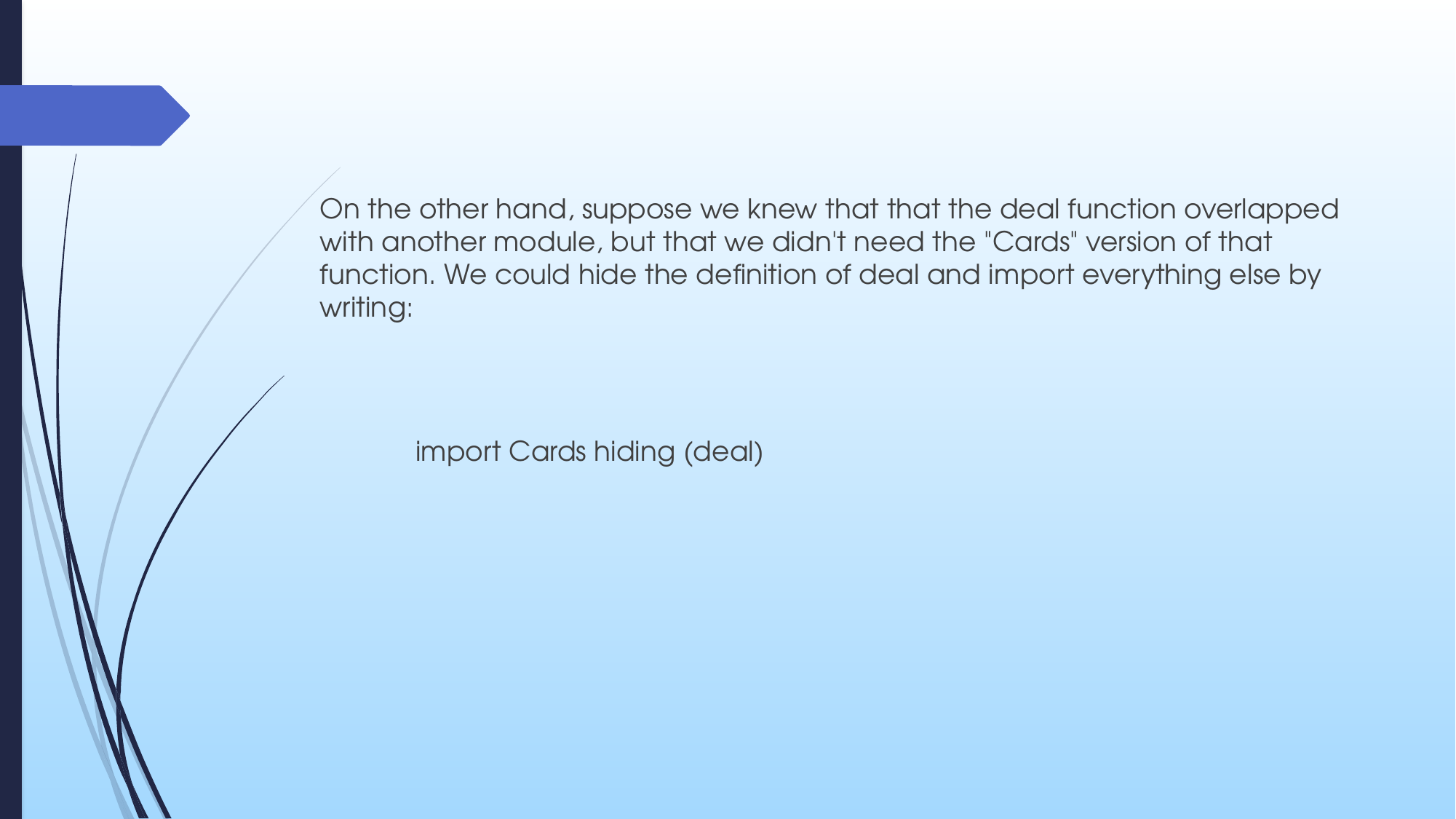

On the other hand, suppose we knew that that the deal function overlapped with another module, but that we didn't need the "Cards" version of that function. We could hide the definition of deal and import everything else by writing:

import Cards hiding (deal)